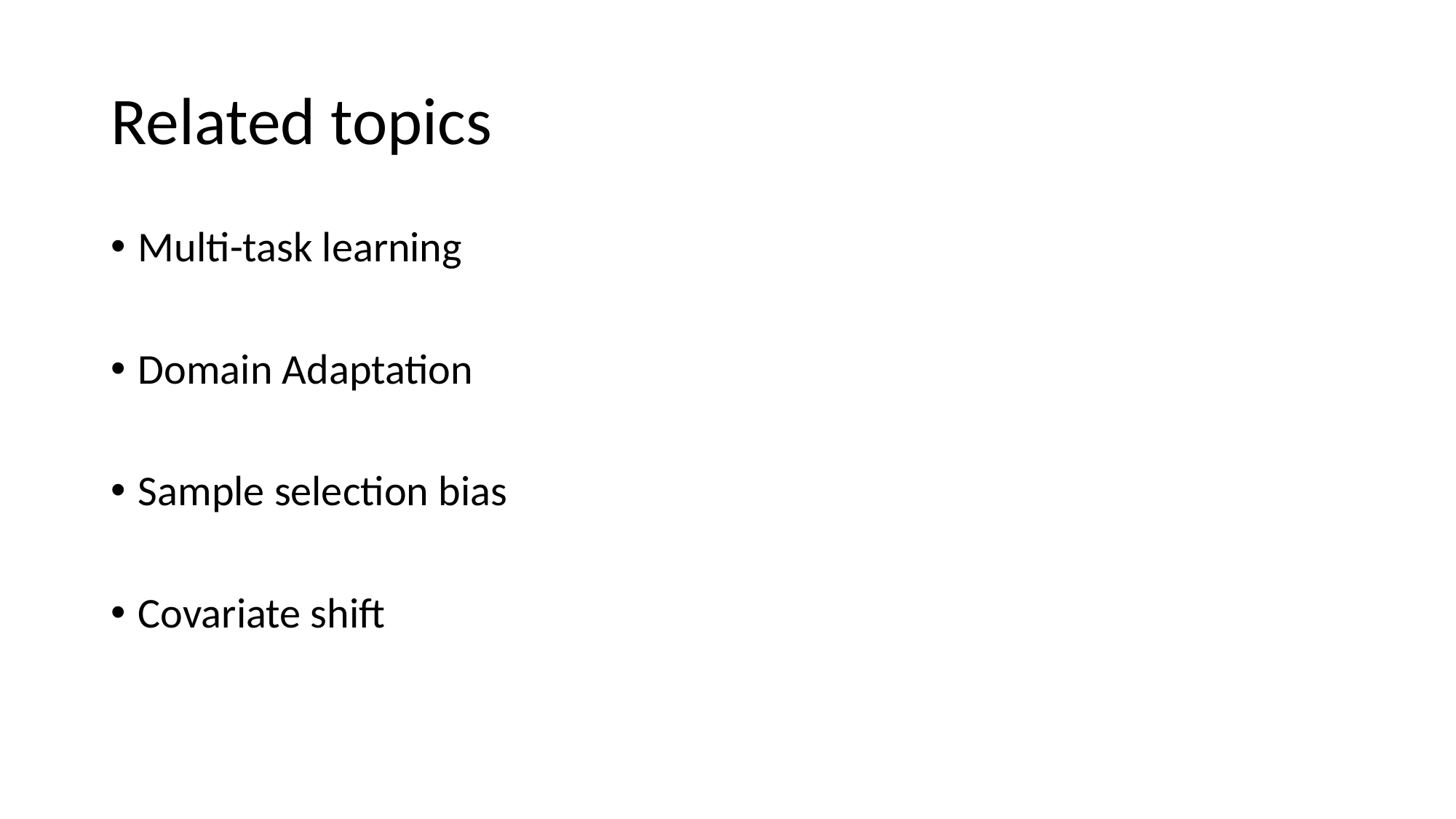

# Related topics
Multi-task learning

Domain Adaptation

Sample selection bias

Covariate shift